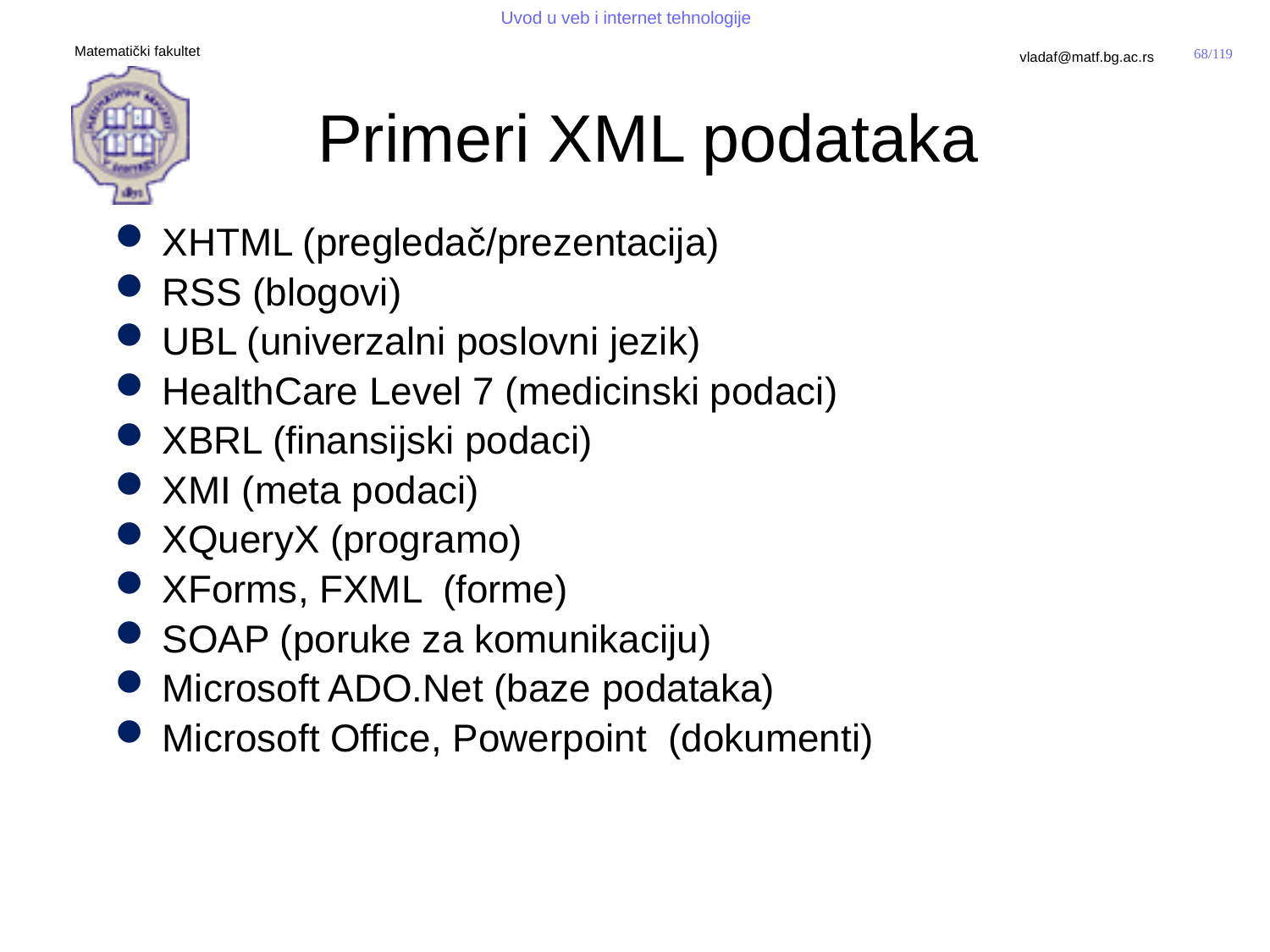

# Primeri XML podataka
XHTML (pregledač/prezentacija)
RSS (blogovi)
UBL (univerzalni poslovni jezik)
HealthCare Level 7 (medicinski podaci)
XBRL (finansijski podaci)
XMI (meta podaci)
XQueryX (programo)
XForms, FXML  (forme)
SOAP (poruke za komunikaciju)
Microsoft ADO.Net (baze podataka)
Microsoft Office, Powerpoint  (dokumenti)